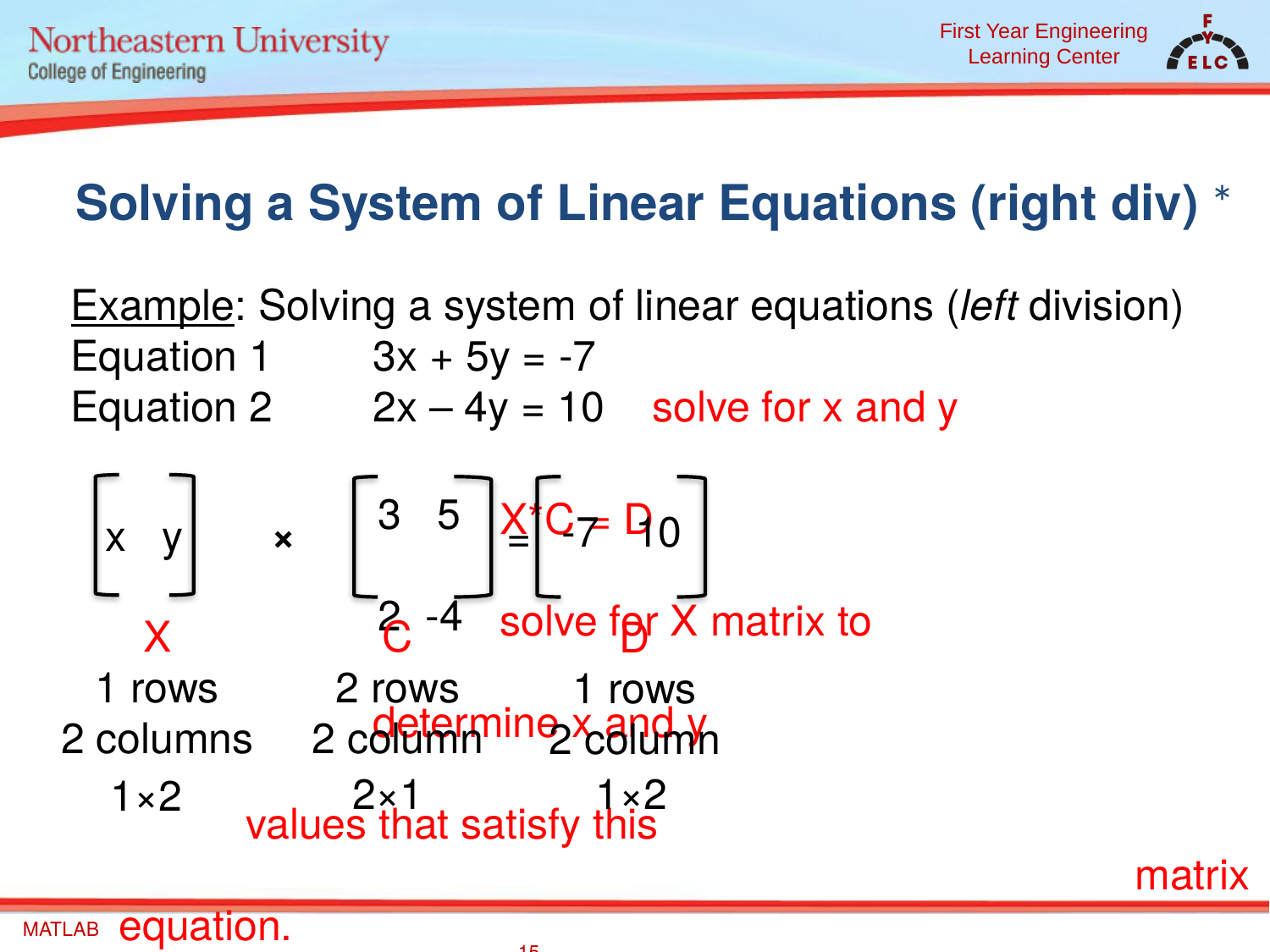

# Solving a System of Linear Equations (right div) *
Example: Solving a system of linear equations (left division)
Equation 1  	3x + 5y = -7
Equation 2  	2x – 4y = 10    solve for x and y
												X*C = D
												solve for X matrix to 												determine x and y 													values that satisfy this 												matrix equation.
												Does C even have an 												inverse?  Check det(A).
												X= D*C-1  or  X=D/C

3   5
2  -4

-7   10
×
x   y
=
X
1 rows
2 columns
C
2 rows
2 column
D
1 rows
2 column
2×1
1×2
1×2